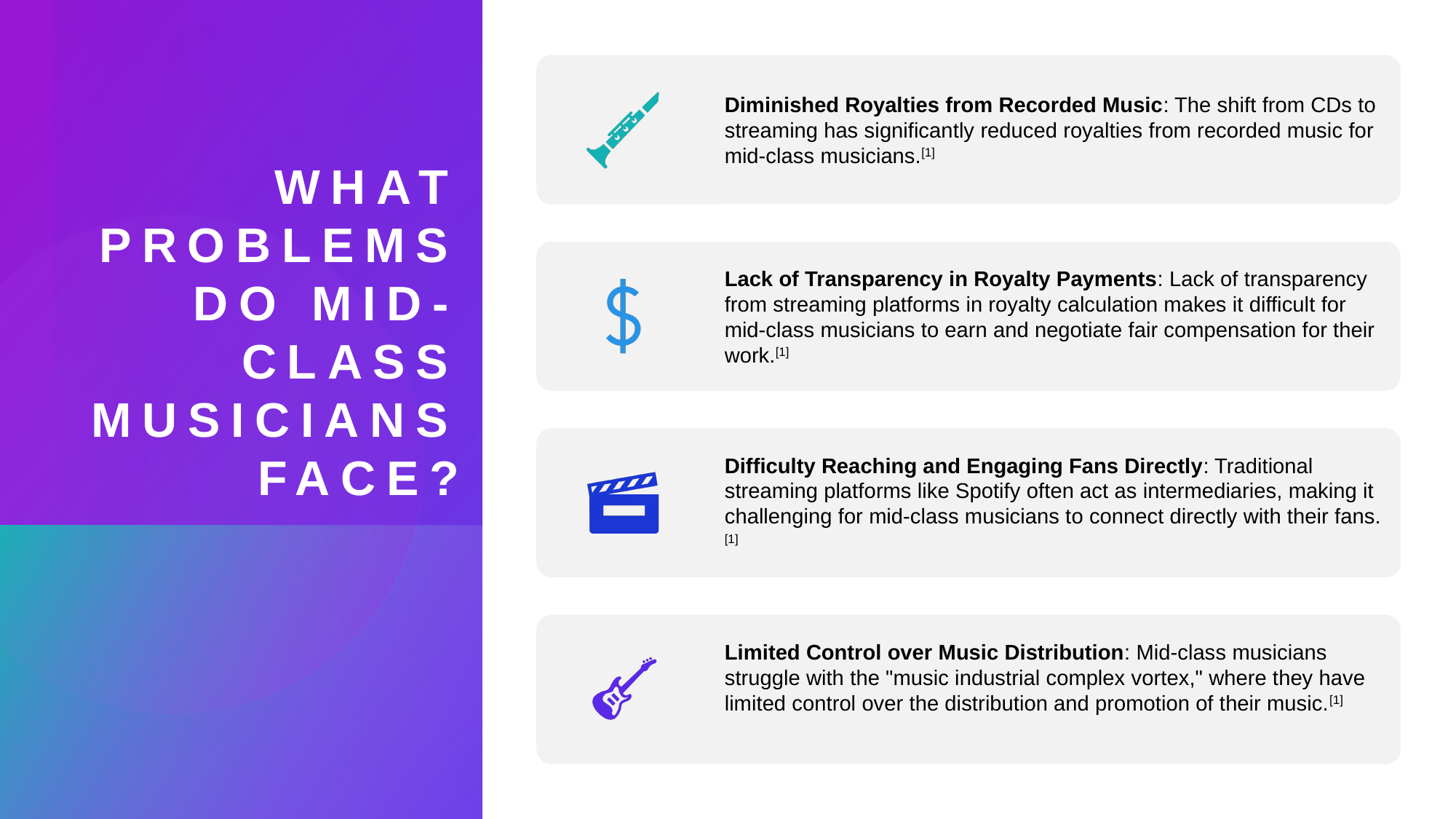

Diminished Royalties from Recorded Music: The shift from CDs to streaming has significantly reduced royalties from recorded music for mid-class musicians.[1]
Lack of Transparency in Royalty Payments: Lack of transparency from streaming platforms in royalty calculation makes it difficult for mid-class musicians to earn and negotiate fair compensation for their work.[1]
Difficulty Reaching and Engaging Fans Directly: Traditional streaming platforms like Spotify often act as intermediaries, making it challenging for mid-class musicians to connect directly with their fans.[1]
Limited Control over Music Distribution: Mid-class musicians struggle with the "music industrial complex vortex," where they have limited control over the distribution and promotion of their music.[1]
# What Problems Do Mid-Class musicians Face?